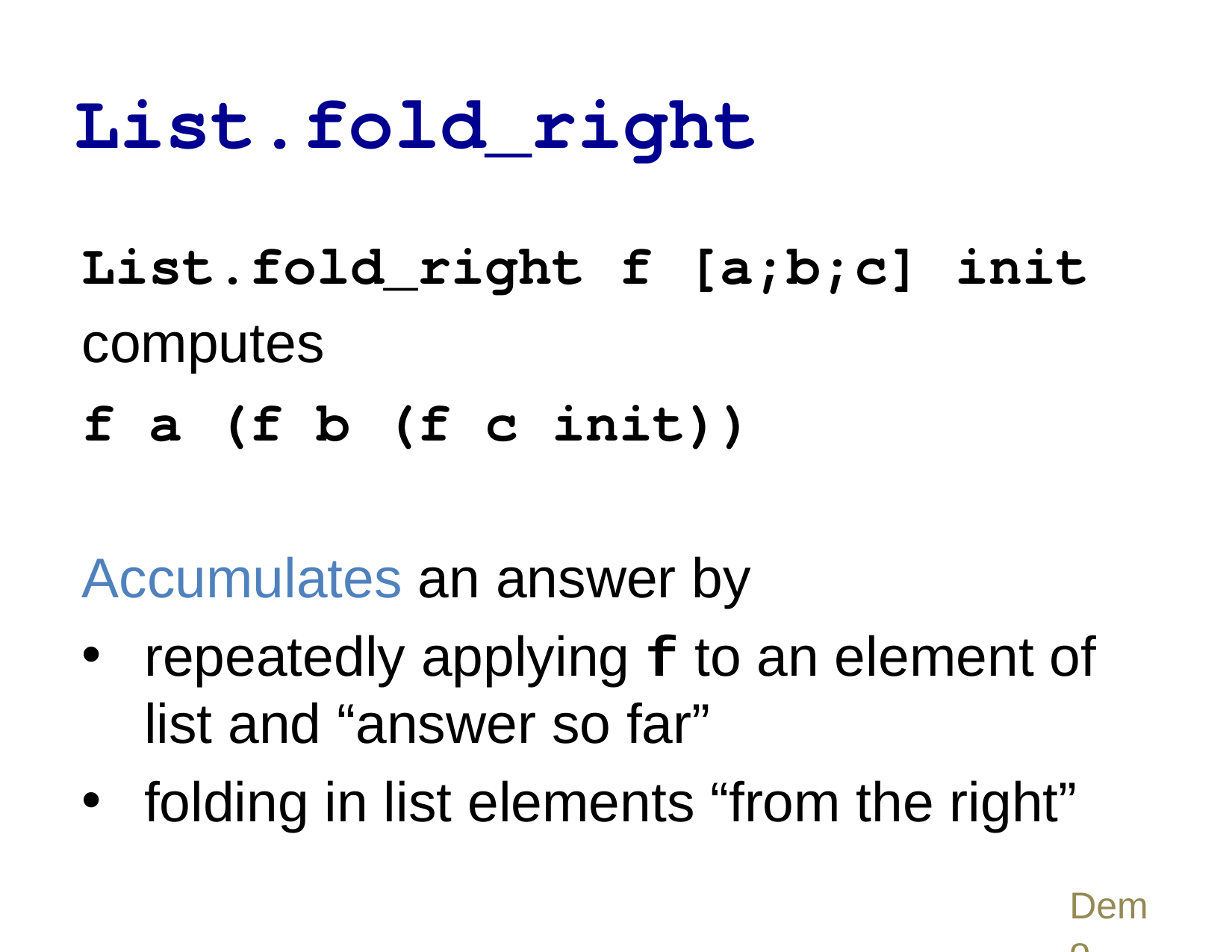

# List.fold_right
List.fold_right f [a;b;c] init
computes
f a (f b (f c init))

Accumulates an answer by
repeatedly applying f to an element of list and “answer so far”
folding in list elements “from the right”

Demo